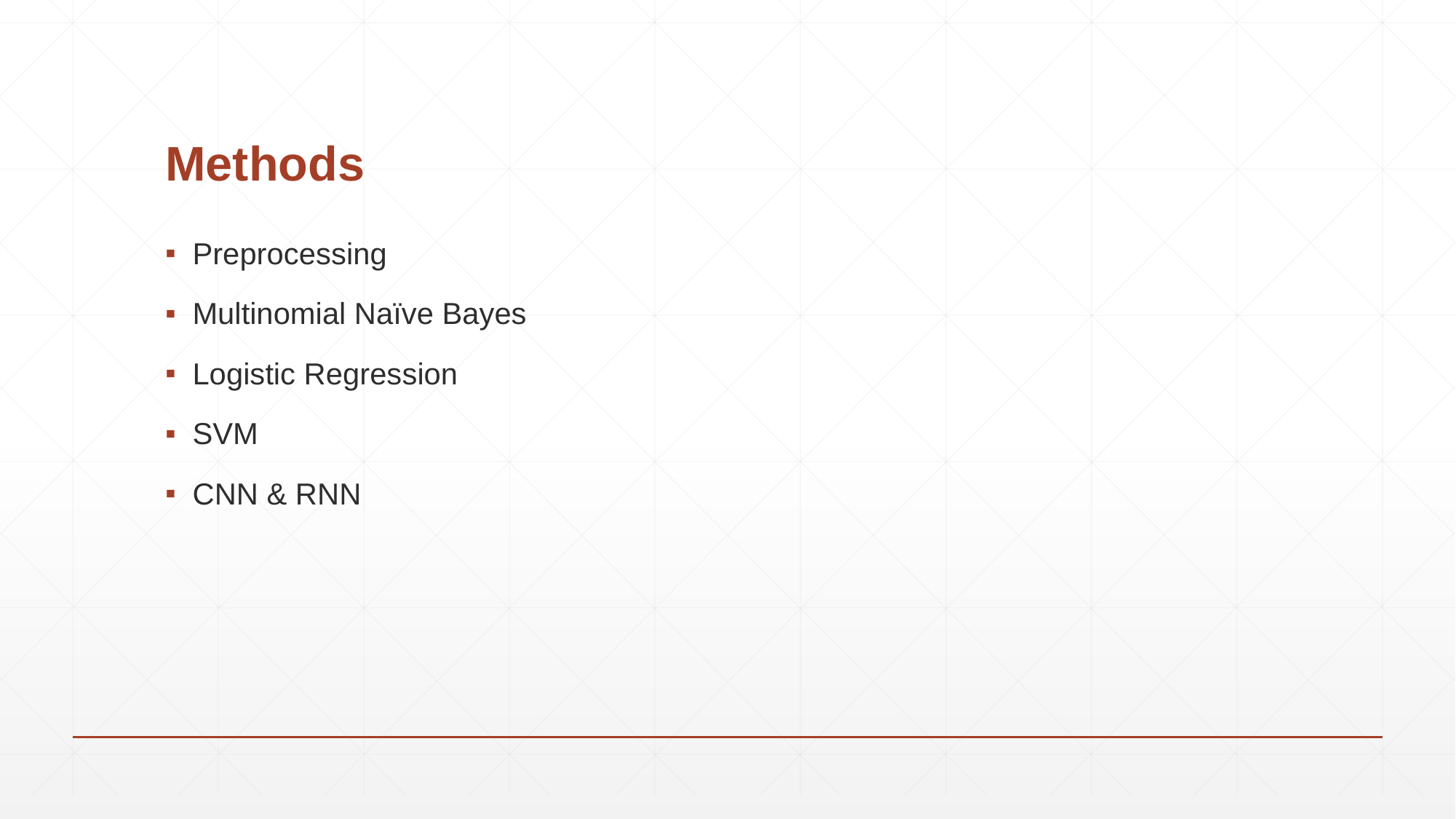

# Methods
Preprocessing
Multinomial Naïve Bayes
Logistic Regression
SVM
CNN & RNN